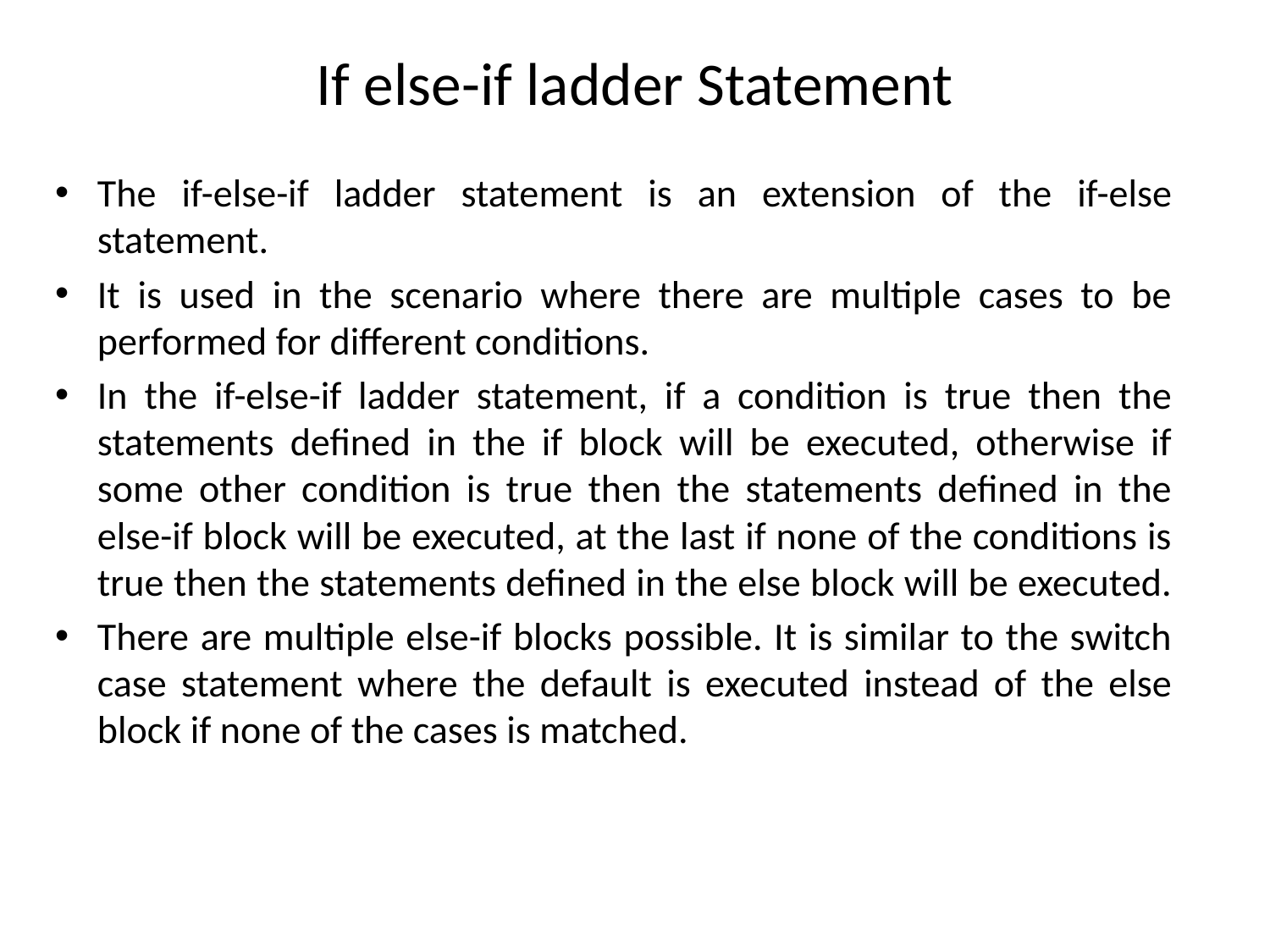

# If else-if ladder Statement
The if-else-if ladder statement is an extension of the if-else statement.
It is used in the scenario where there are multiple cases to be performed for different conditions.
In the if-else-if ladder statement, if a condition is true then the statements defined in the if block will be executed, otherwise if some other condition is true then the statements defined in the else-if block will be executed, at the last if none of the conditions is true then the statements defined in the else block will be executed.
There are multiple else-if blocks possible. It is similar to the switch case statement where the default is executed instead of the else block if none of the cases is matched.